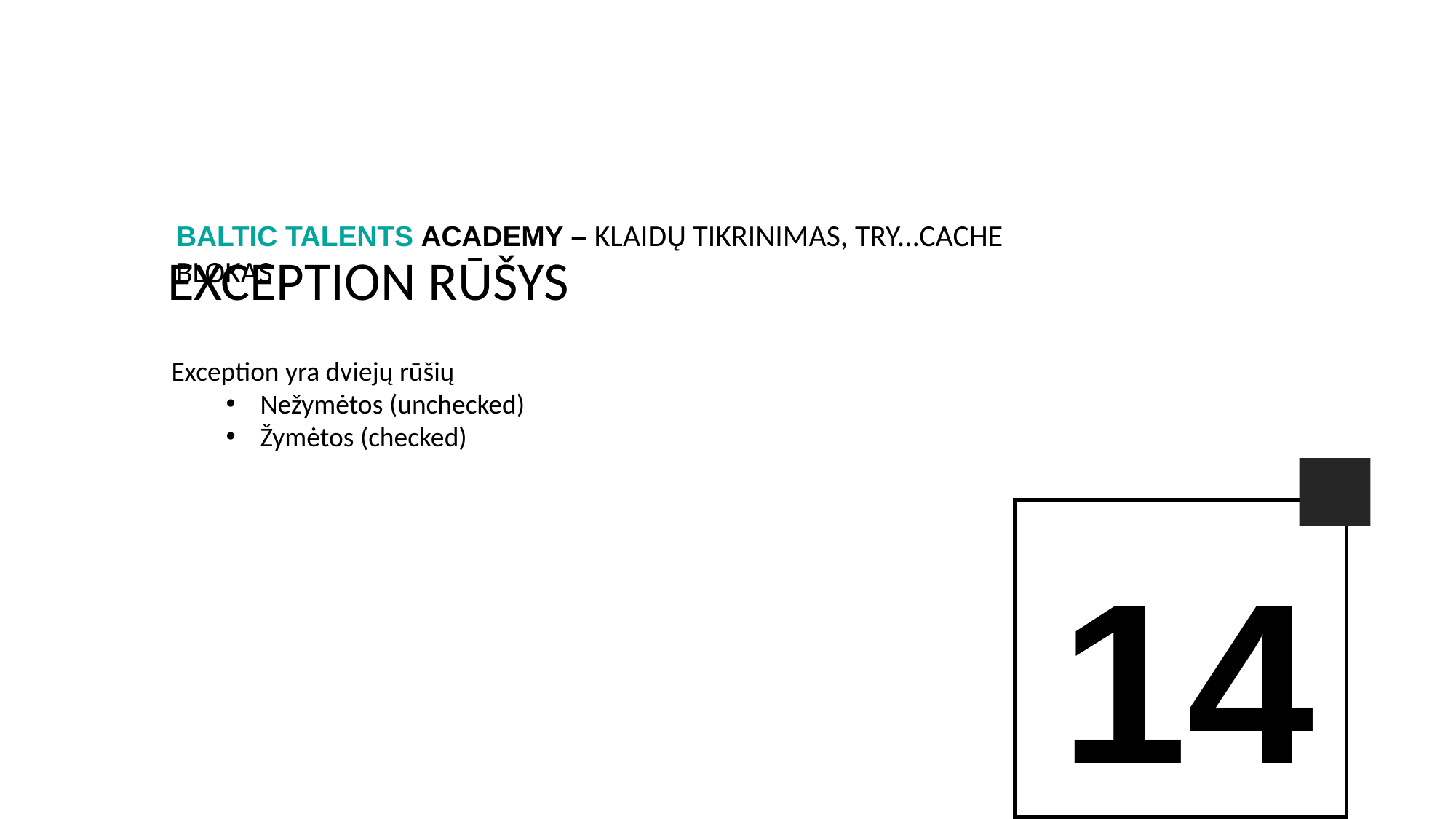

BALTIc TALENTs AcADEMy – Klaidų tikrinimas, Try...cache blokas

Exception rūšys
Exception yra dviejų rūšių
Nežymėtos (unchecked)
Žymėtos (checked)

14